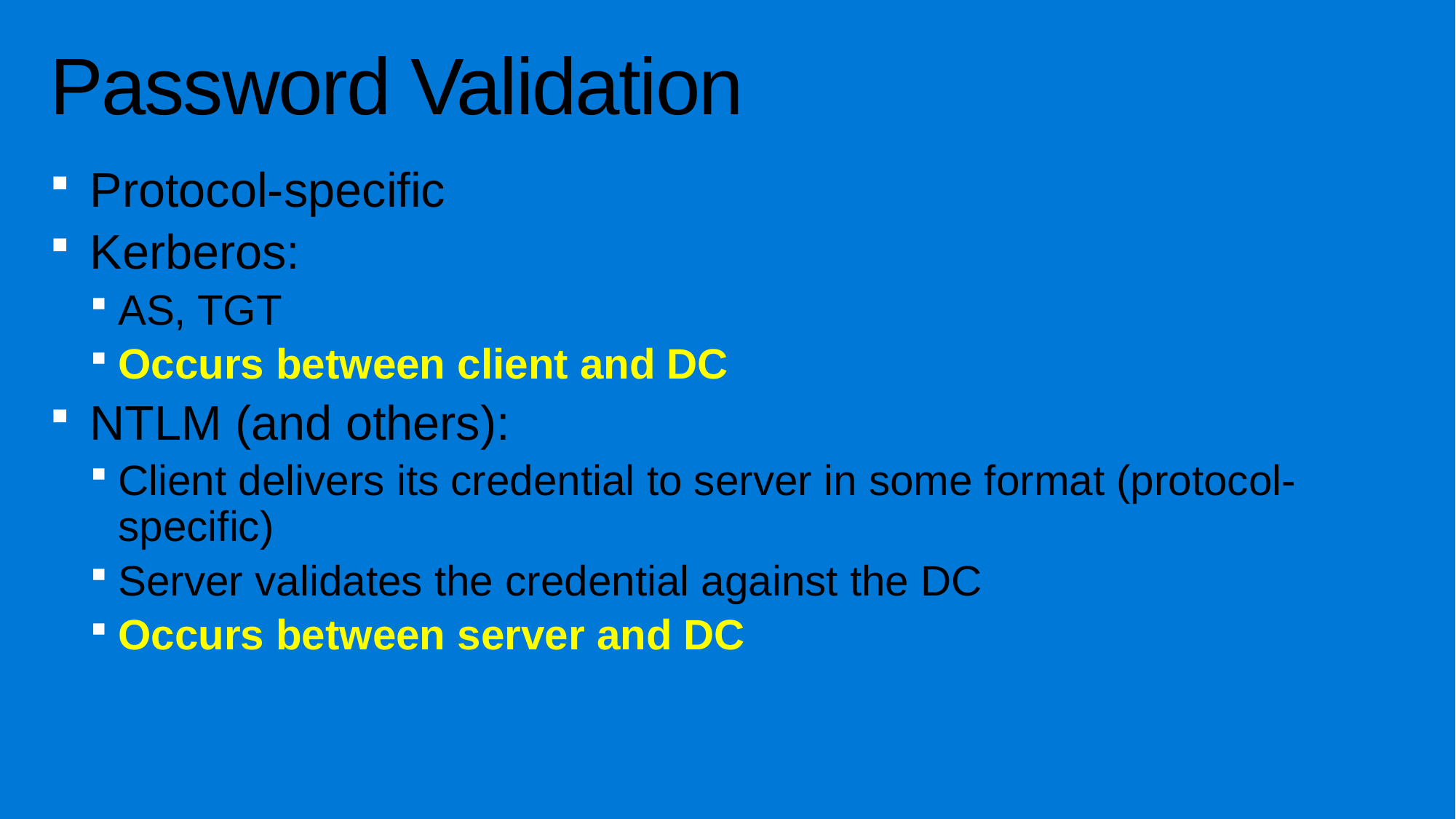

# Password Validation
Protocol-specific
Kerberos:
AS, TGT
Occurs between client and DC
NTLM (and others):
Client delivers its credential to server in some format (protocol-specific)
Server validates the credential against the DC
Occurs between server and DC